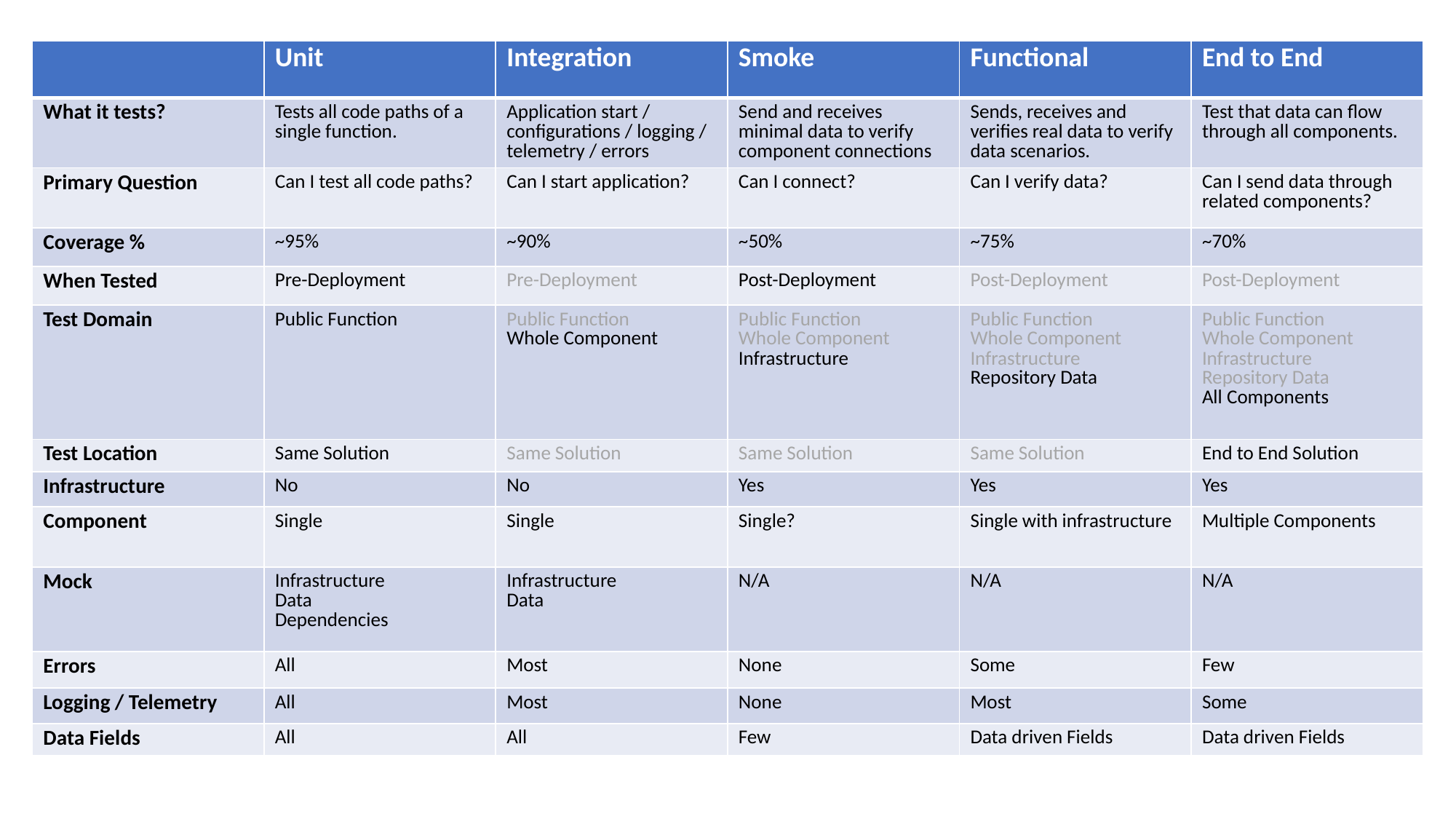

|  | Unit | Integration | Smoke | Functional | End to End |
| --- | --- | --- | --- | --- | --- |
| What it tests? | Tests all code paths of a single function. | Application start / configurations / logging / telemetry / errors | Send and receives minimal data to verify component connections | Sends, receives and verifies real data to verify data scenarios. | Test that data can flow through all components. |
| Primary Question | Can I test all code paths? | Can I start application? | Can I connect? | Can I verify data? | Can I send data through related components? |
| Coverage % | ~95% | ~90% | ~50% | ~75% | ~70% |
| When Tested | Pre-Deployment | Pre-Deployment | Post-Deployment | Post-Deployment | Post-Deployment |
| Test Domain | Public Function | Public Function Whole Component | Public Function Whole Component Infrastructure | Public Function Whole Component Infrastructure Repository Data | Public Function Whole Component Infrastructure Repository Data All Components |
| Test Location | Same Solution | Same Solution | Same Solution | Same Solution | End to End Solution |
| Infrastructure | No | No | Yes | Yes | Yes |
| Component | Single | Single | Single? | Single with infrastructure | Multiple Components |
| Mock | Infrastructure Data Dependencies | Infrastructure Data | N/A | N/A | N/A |
| Errors | All | Most | None | Some | Few |
| Logging / Telemetry | All | Most | None | Most | Some |
| Data Fields | All | All | Few | Data driven Fields | Data driven Fields |